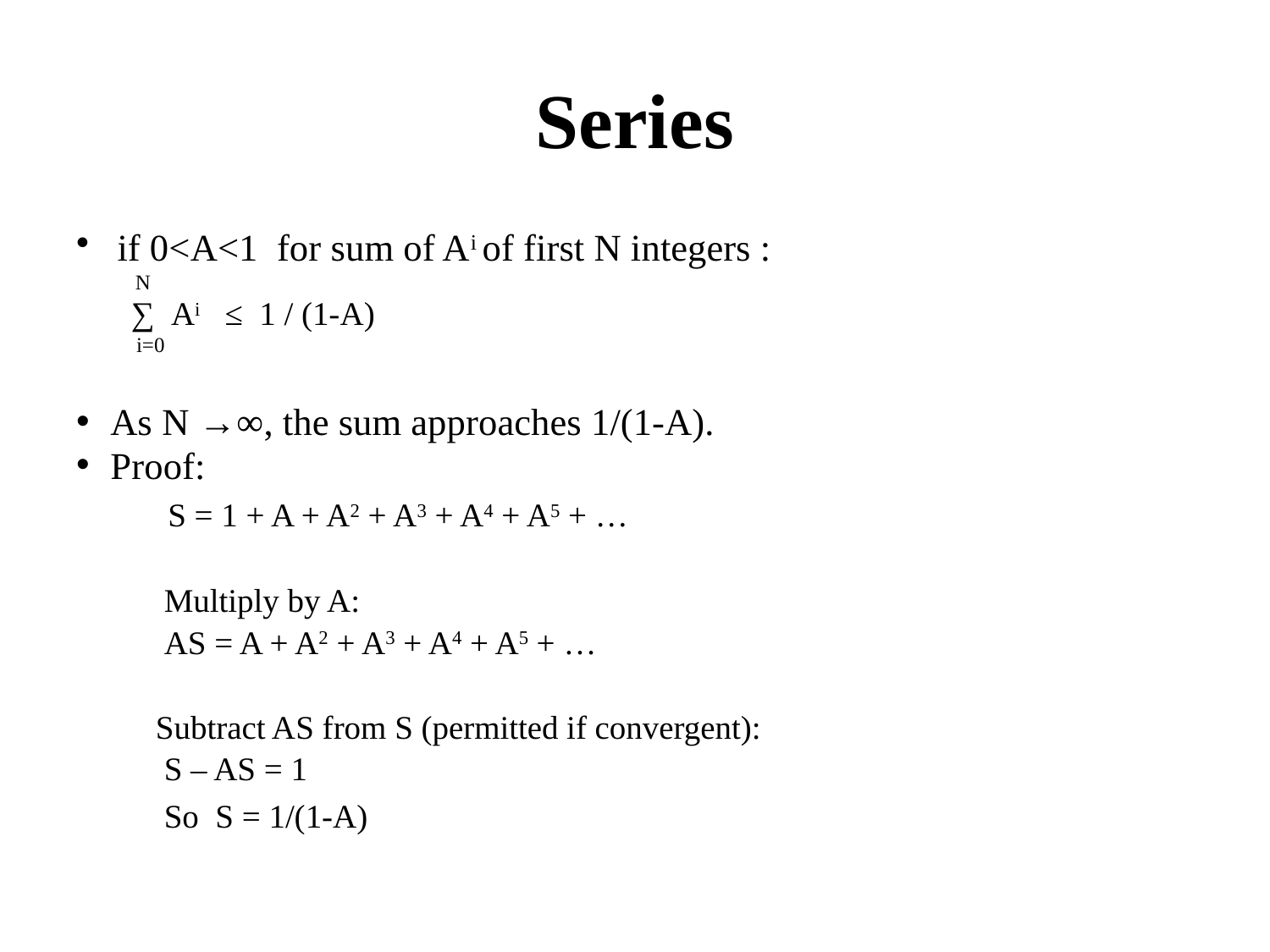

# Series
if 0<A<1  for sum of Ai of first N integers :
 N
∑  Ai   ≤  1 / (1-A)
 i=0

As N →∞, the sum approaches 1/(1-A).
Proof:
    S = 1 + A + A2 + A3 + A4 + A5 + …

    Multiply by A:
    AS = A + A2 + A3 + A4 + A5 + …

   Subtract AS from S (permitted if convergent):
    S – AS = 1
    So  S = 1/(1-A)